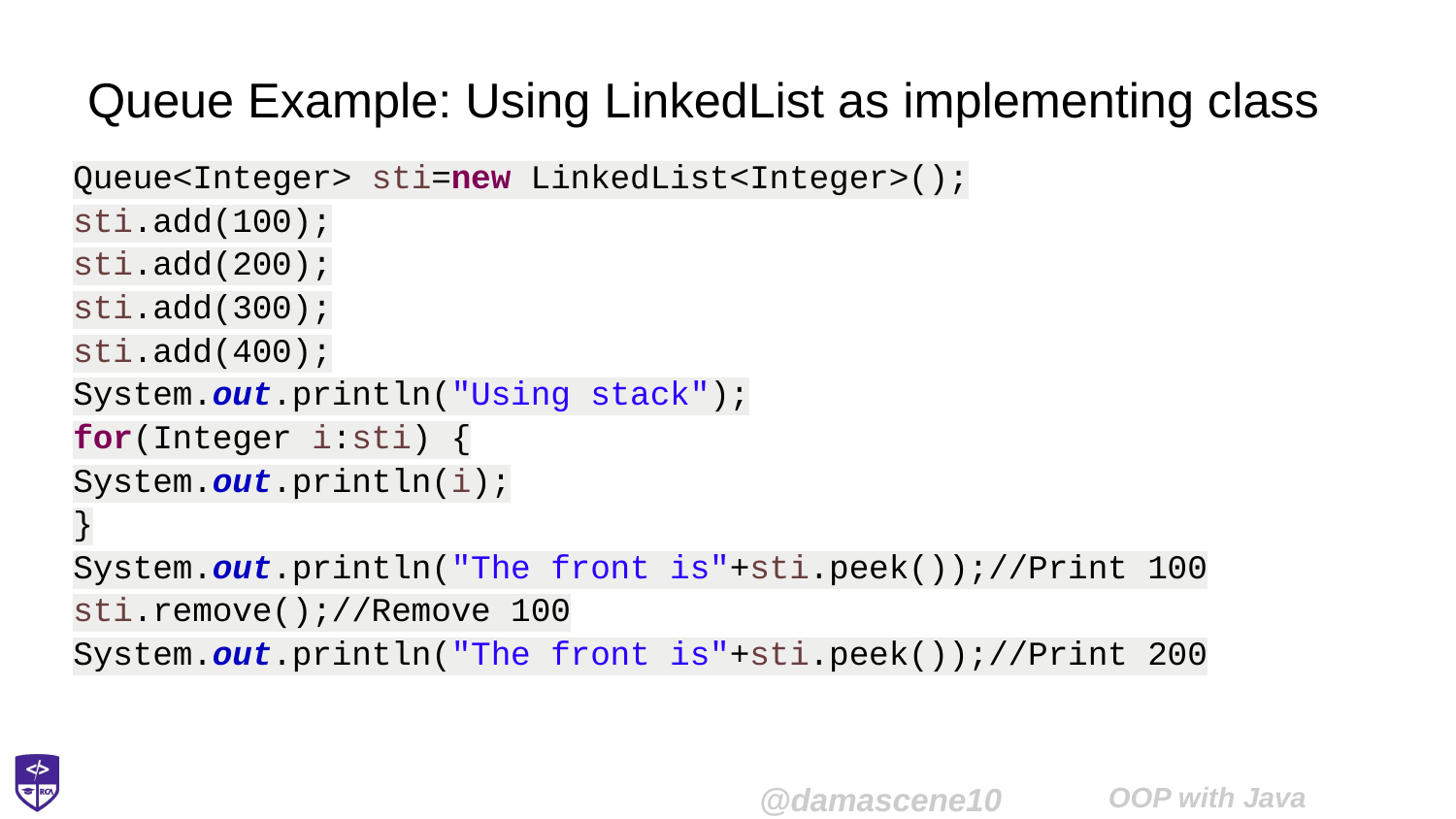

# Queue Example: Using LinkedList as implementing class
	Queue<Integer> sti=new LinkedList<Integer>();
	sti.add(100);
	sti.add(200);
	sti.add(300);
	sti.add(400);
	System.out.println("Using stack");
	for(Integer i:sti) {
		System.out.println(i);
	}
	System.out.println("The front is"+sti.peek());//Print 100
	sti.remove();//Remove 100
	System.out.println("The front is"+sti.peek());//Print 200